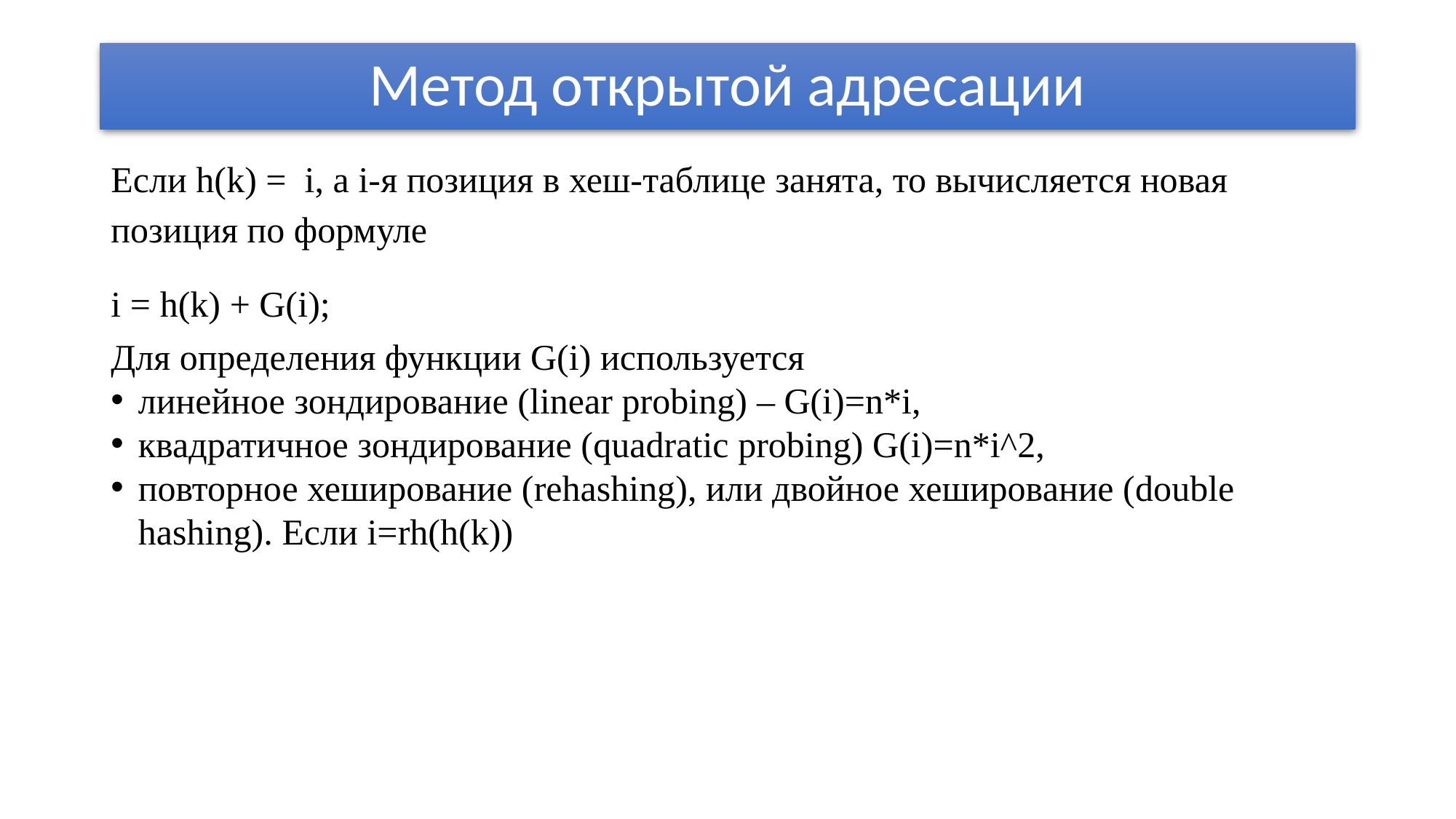

# Метод открытой адресации
Если h(k) =  i, а i-я позиция в хеш-таблице занята, то вычисляется новая позиция по формуле
i = h(k) + G(i);
Для определения функции G(i) используется
линейное зондирование (linear probing) – G(i)=n*i,
квадратичное зондирование (quadratic probing) G(i)=n*i^2,
повторное хеширование (rehashing), или двойное хеширование (double hashing). Если i=rh(h(k))